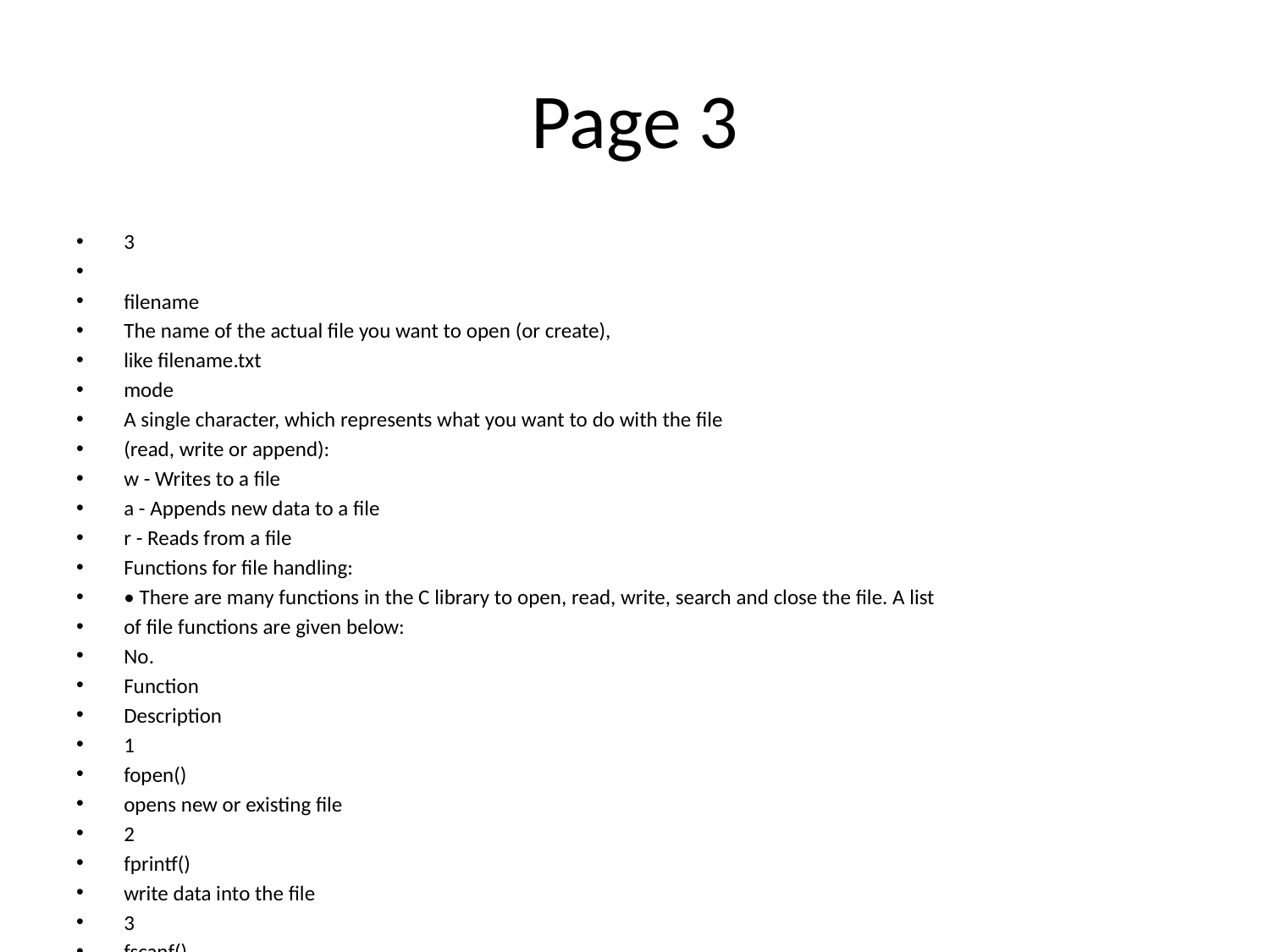

# Page 3
3

filename
The name of the actual file you want to open (or create),
like filename.txt
mode
A single character, which represents what you want to do with the file
(read, write or append):
w - Writes to a file
a - Appends new data to a file
r - Reads from a file
Functions for file handling:
• There are many functions in the C library to open, read, write, search and close the file. A list
of file functions are given below:
No.
Function
Description
1
fopen()
opens new or existing file
2
fprintf()
write data into the file
3
fscanf()
reads data from the file
4
fputc()
writes a character into the file
5
fgetc()
reads a character from file
6
fclose()
closes the file
7
fseek()
sets the file pointer to given position
8
fputw()
writes an integer to file
9
fgetw()
reads an integer from file
10
ftell()
returns current position
11
rewind()
sets the file pointer to the beginning of the file
Create a File
• To create a file, you can use the w mode inside the fopen() function.
• The w mode is used to write to a file. However, if the file does not exist, it will create one for
you:
Example
FILE *fptr;
// Create a file
fptr = fopen("filename.txt", "w");
// Close the file
fclose(fptr);
Note: The file is created in the same directory as your other C files, if nothing else is specified.